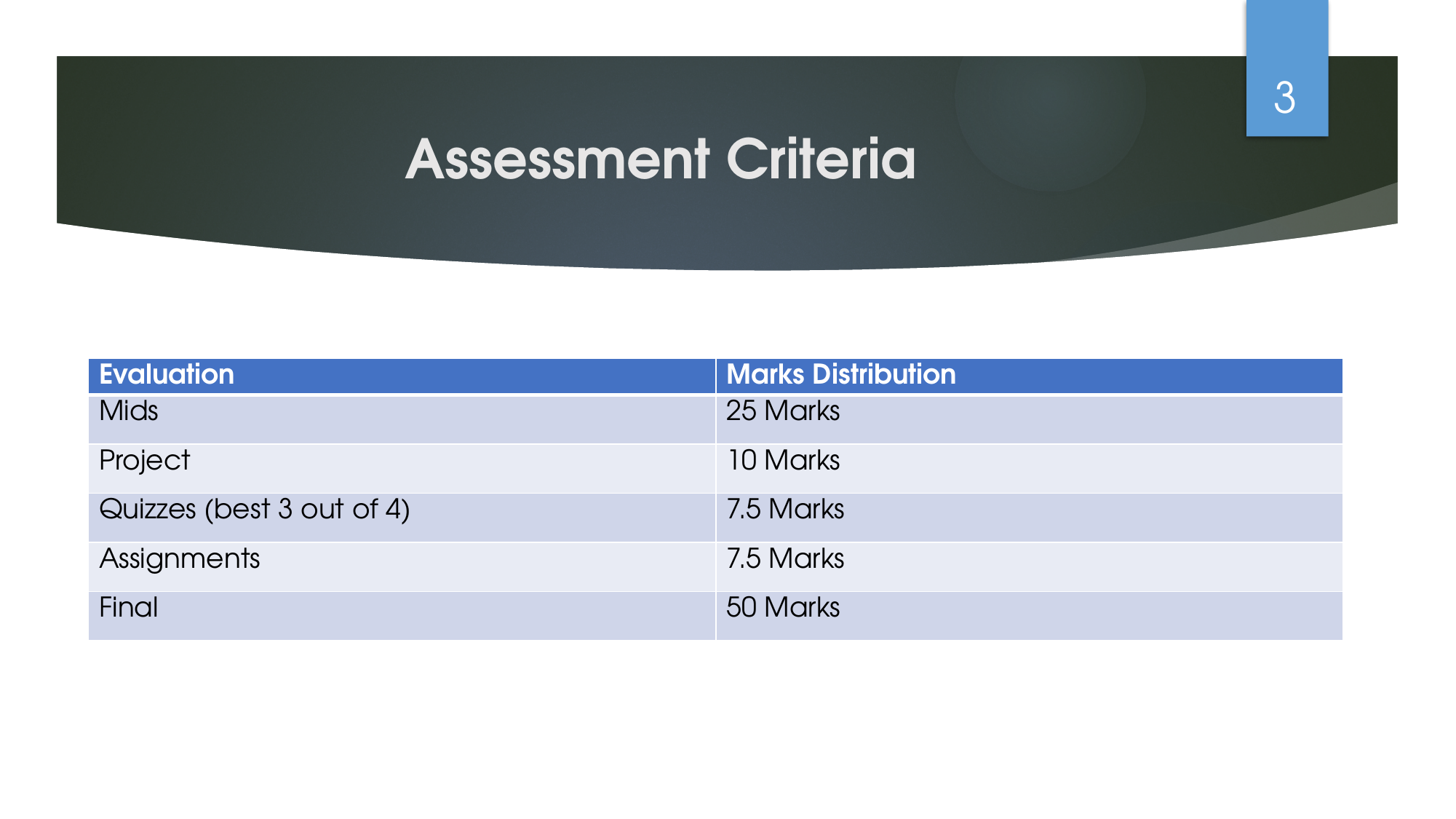

3
# Assessment Criteria
| Evaluation | Marks Distribution |
| --- | --- |
| Mids | 25 Marks |
| Project | 10 Marks |
| Quizzes (best 3 out of 4) | 7.5 Marks |
| Assignments | 7.5 Marks |
| Final | 50 Marks |